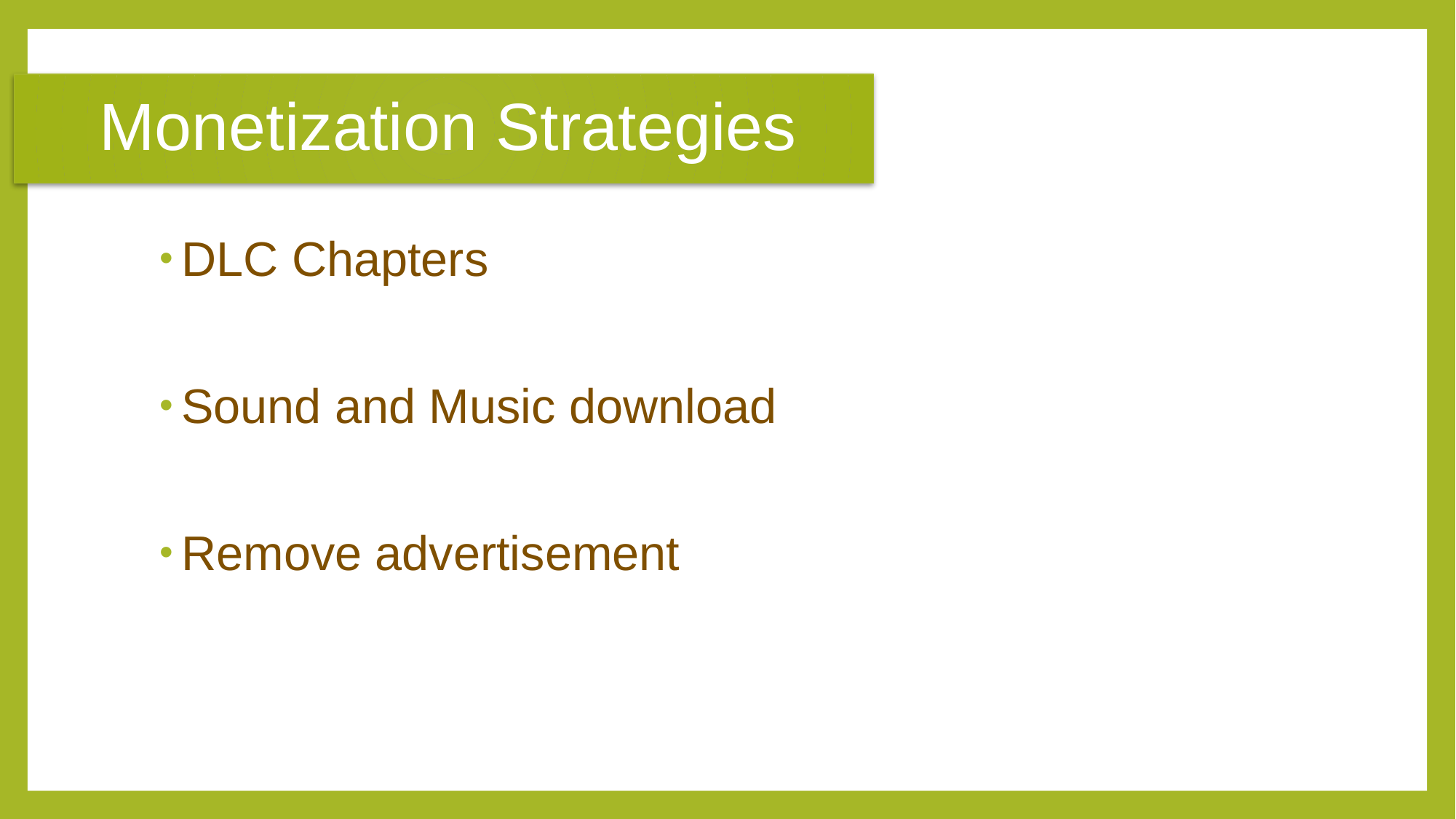

Monetization Strategies
DLC Chapters

Sound and Music download

Remove advertisement